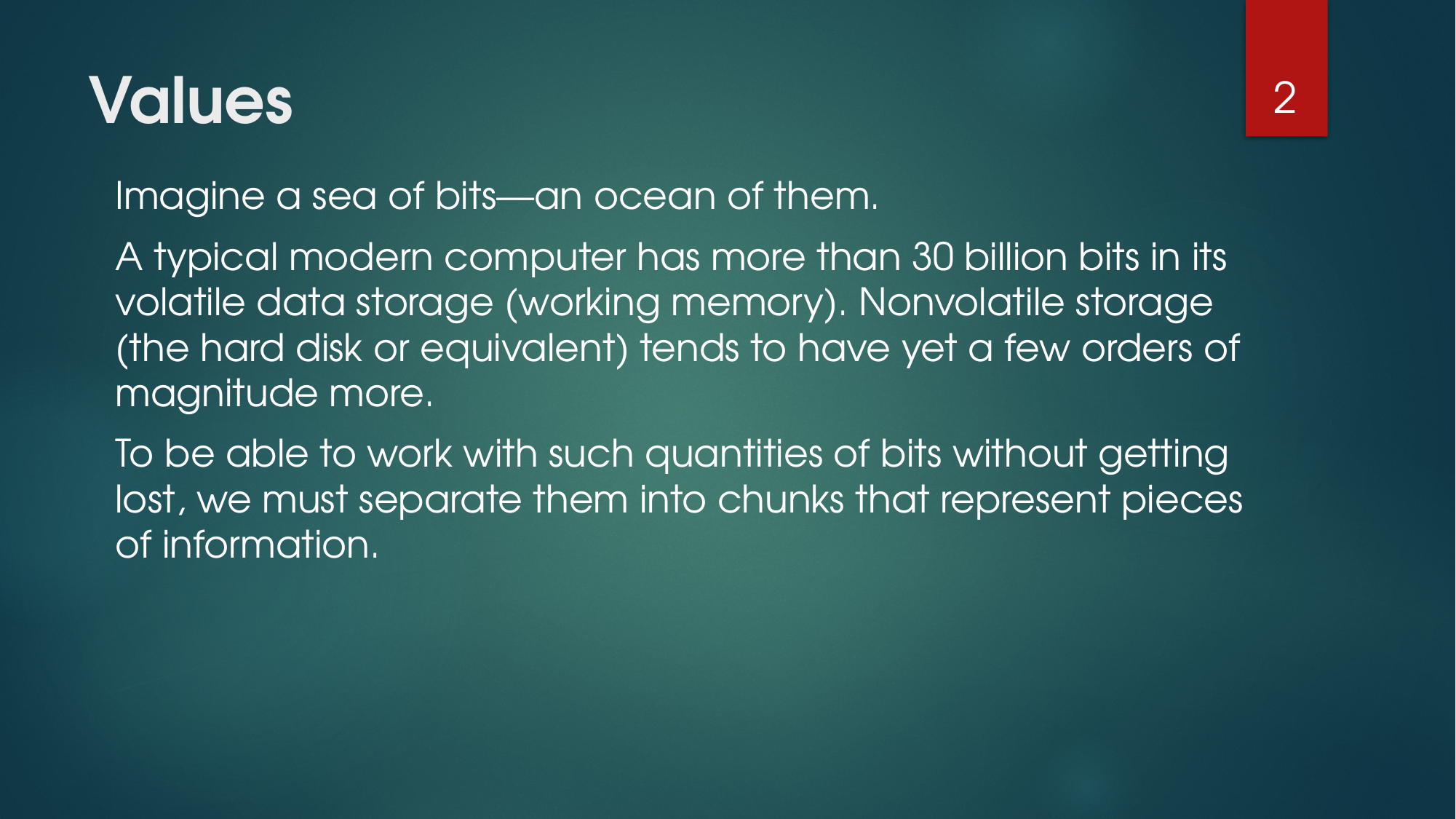

2
# Values
Imagine a sea of bits—an ocean of them.
A typical modern computer has more than 30 billion bits in its volatile data storage (working memory). Nonvolatile storage (the hard disk or equivalent) tends to have yet a few orders of magnitude more.
To be able to work with such quantities of bits without getting lost, we must separate them into chunks that represent pieces of information.